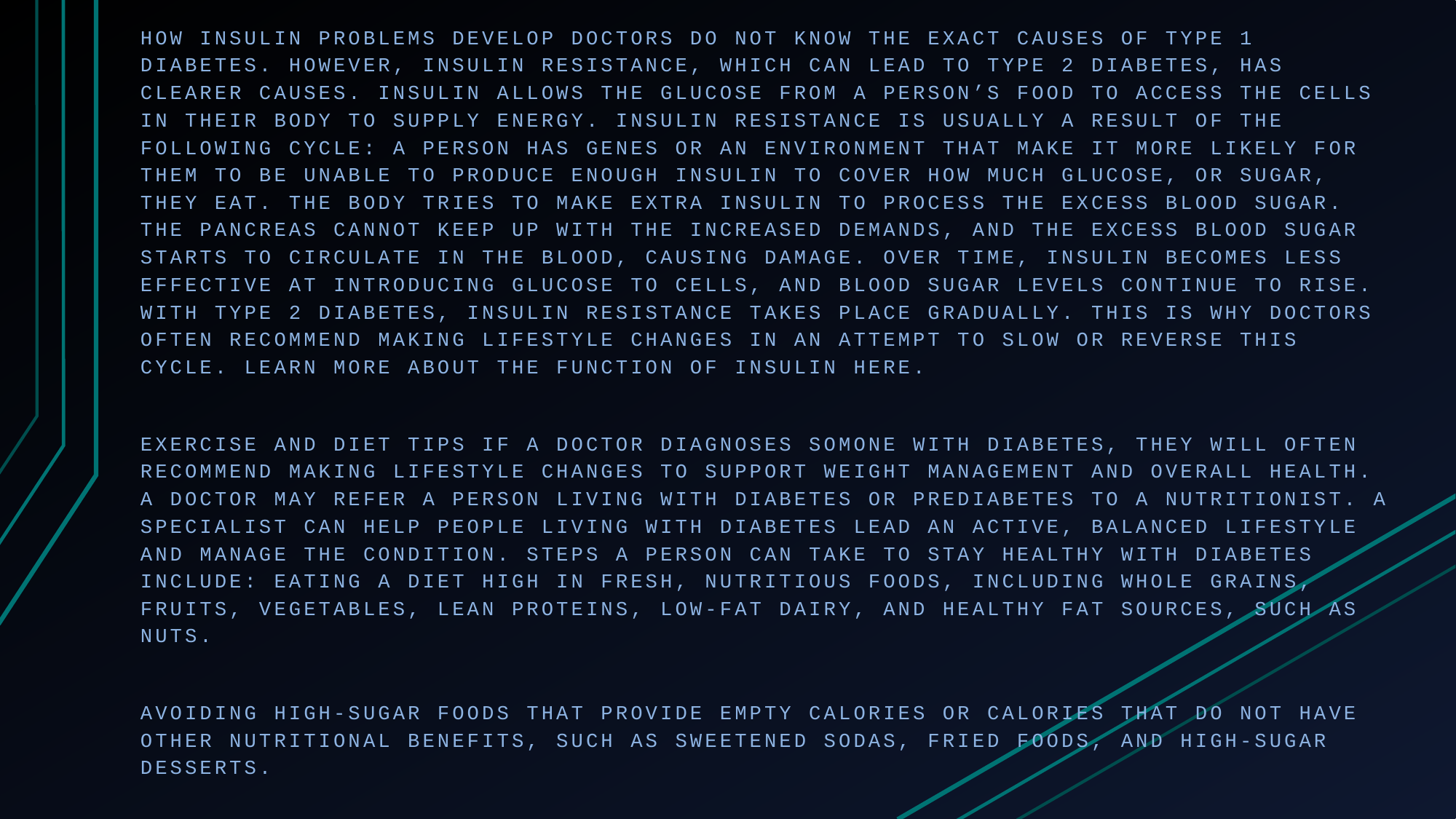

How insulin problems develop Doctors do not know the exact causes of type 1 diabetes. However, insulin resistance, which can lead to type 2 diabetes, has clearer causes. Insulin allows the glucose from a person’s food to access the cells in their body to supply energy. Insulin resistance is usually a result of the following cycle: A person has genes or an environment that make it more likely for them to be unable to produce enough insulin to cover how much glucose, or sugar, they eat. The body tries to make extra insulin to process the excess blood sugar. The pancreas cannot keep up with the increased demands, and the excess blood sugar starts to circulate in the blood, causing damage. Over time, insulin becomes less effective at introducing glucose to cells, and blood sugar levels continue to rise. With type 2 diabetes, insulin resistance takes place gradually. This is why doctors often recommend making lifestyle changes in an attempt to slow or reverse this cycle. Learn more about the function of insulin here.

Exercise and diet tips If a doctor diagnoses somone with diabetes, they will often recommend making lifestyle changes to support weight management and overall health. A doctor may refer a person living with diabetes or prediabetes to a nutritionist. A specialist can help people living with diabetes lead an active, balanced lifestyle and manage the condition. Steps a person can take to stay healthy with diabetes include: Eating a diet high in fresh, nutritious foods, including whole grains, fruits, vegetables, lean proteins, low-fat dairy, and healthy fat sources, such as nuts.

Avoiding high-sugar foods that provide empty calories or calories that do not have other nutritional benefits, such as sweetened sodas, fried foods, and high-sugar desserts.